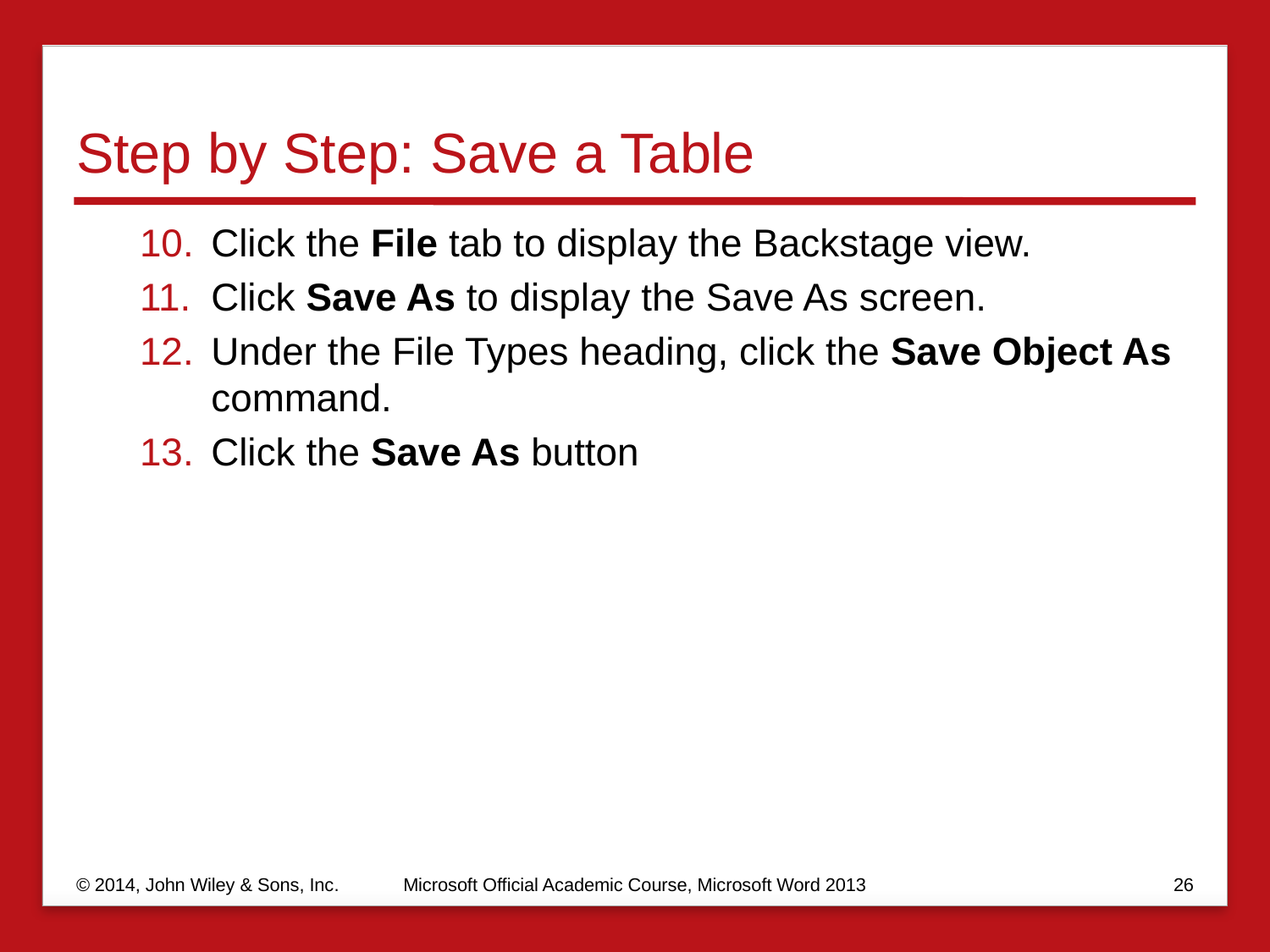

# Step by Step: Save a Table
Click the File tab to display the Backstage view.
Click Save As to display the Save As screen.
Under the File Types heading, click the Save Object As command.
Click the Save As button
© 2014, John Wiley & Sons, Inc.
Microsoft Official Academic Course, Microsoft Word 2013
26